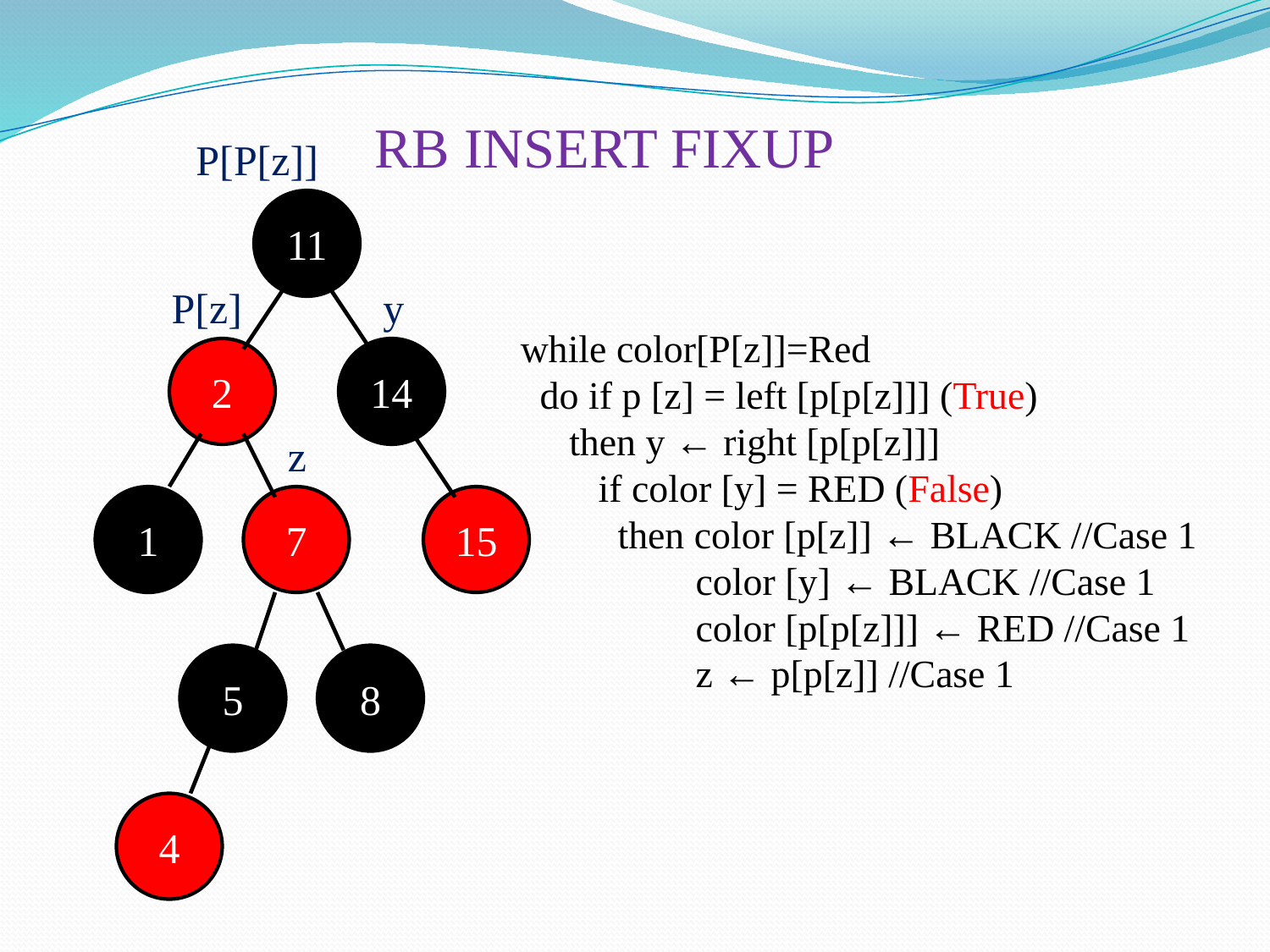

RB INSERT FIXUP
P[P[z]]
11
P[z]
y
while color[P[z]]=Red
  do if p [z] = left [p[p[z]]] (True)
     then y ← right [p[p[z]]]
        if color [y] = RED (False)
          then color [p[z]] ← BLACK //Case 1
                  color [y] ← BLACK //Case 1
                  color [p[p[z]]] ← RED //Case 1
                  z ← p[p[z]] //Case 1

2
14
z
1
7
15
5
8
4